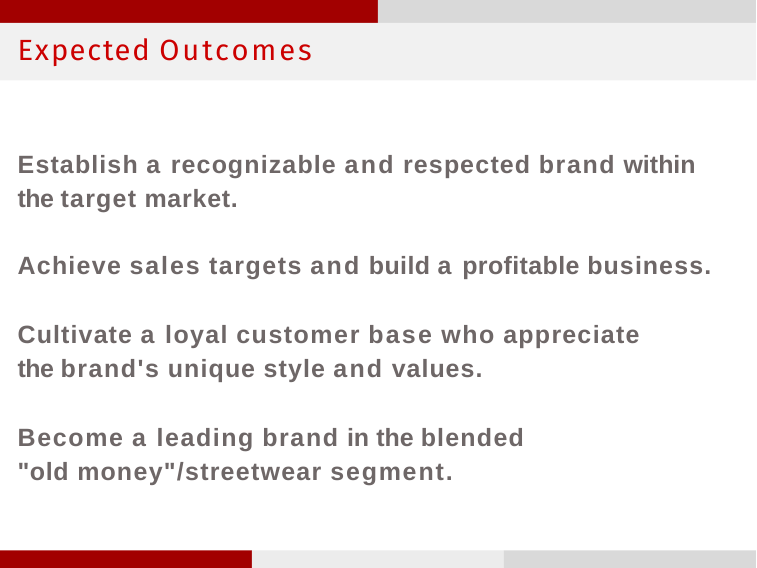

# Expected Outcomes
Establish a recognizable and respected brand within the target market.

Achieve sales targets and build a profitable business.

Cultivate a loyal customer base who appreciate the brand's unique style and values.

Become a leading brand in the blended "old money"/streetwear segment.